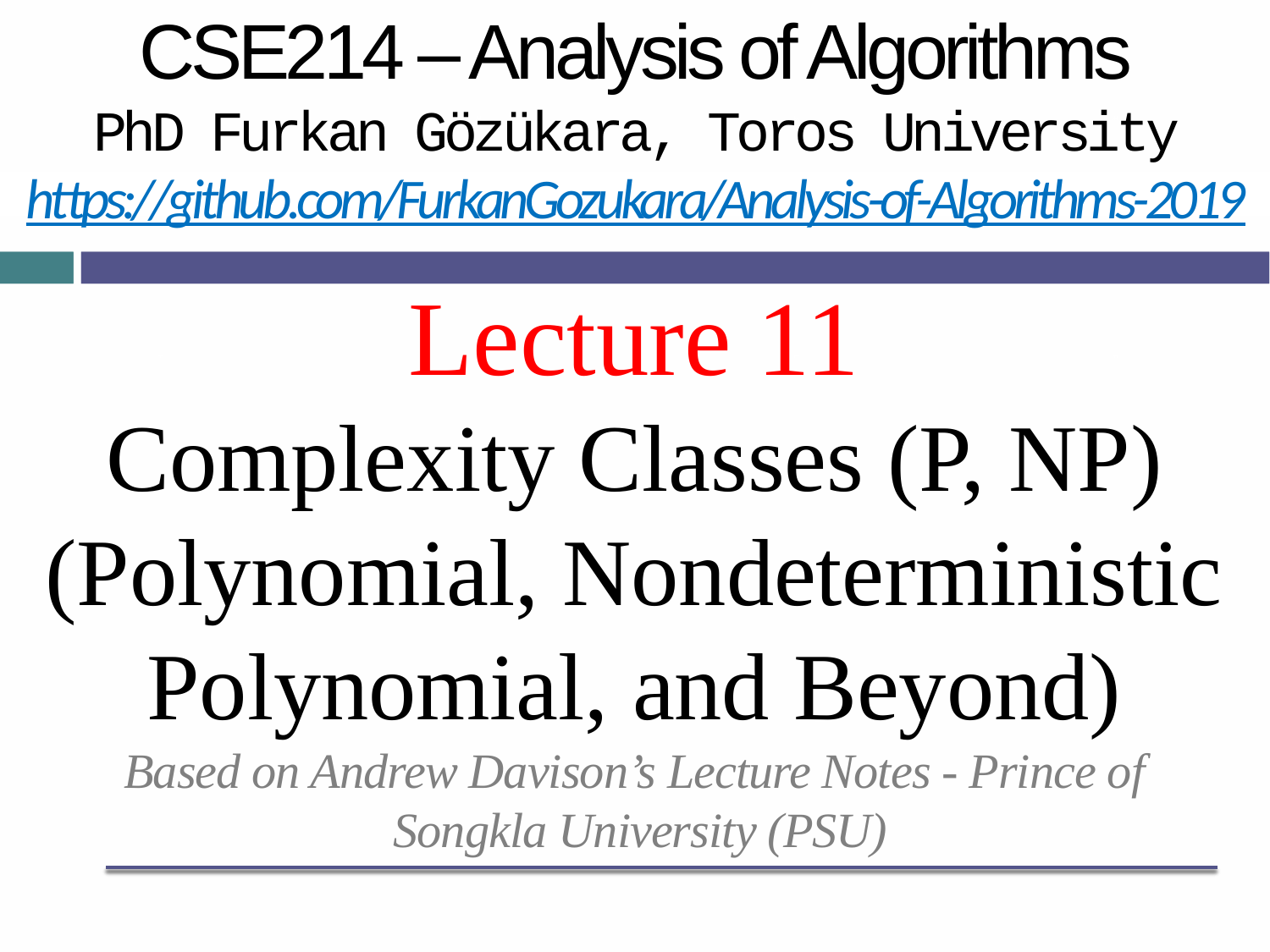

# CSE214 – Analysis of Algorithms PhD Furkan Gözükara, Toros University https://github.com/FurkanGozukara/Analysis-of-Algorithms-2019

Lecture 11
Complexity Classes (P, NP) (Polynomial, Nondeterministic Polynomial, and Beyond)
Based on Andrew Davison’s Lecture Notes - Prince of
 Songkla University (PSU)